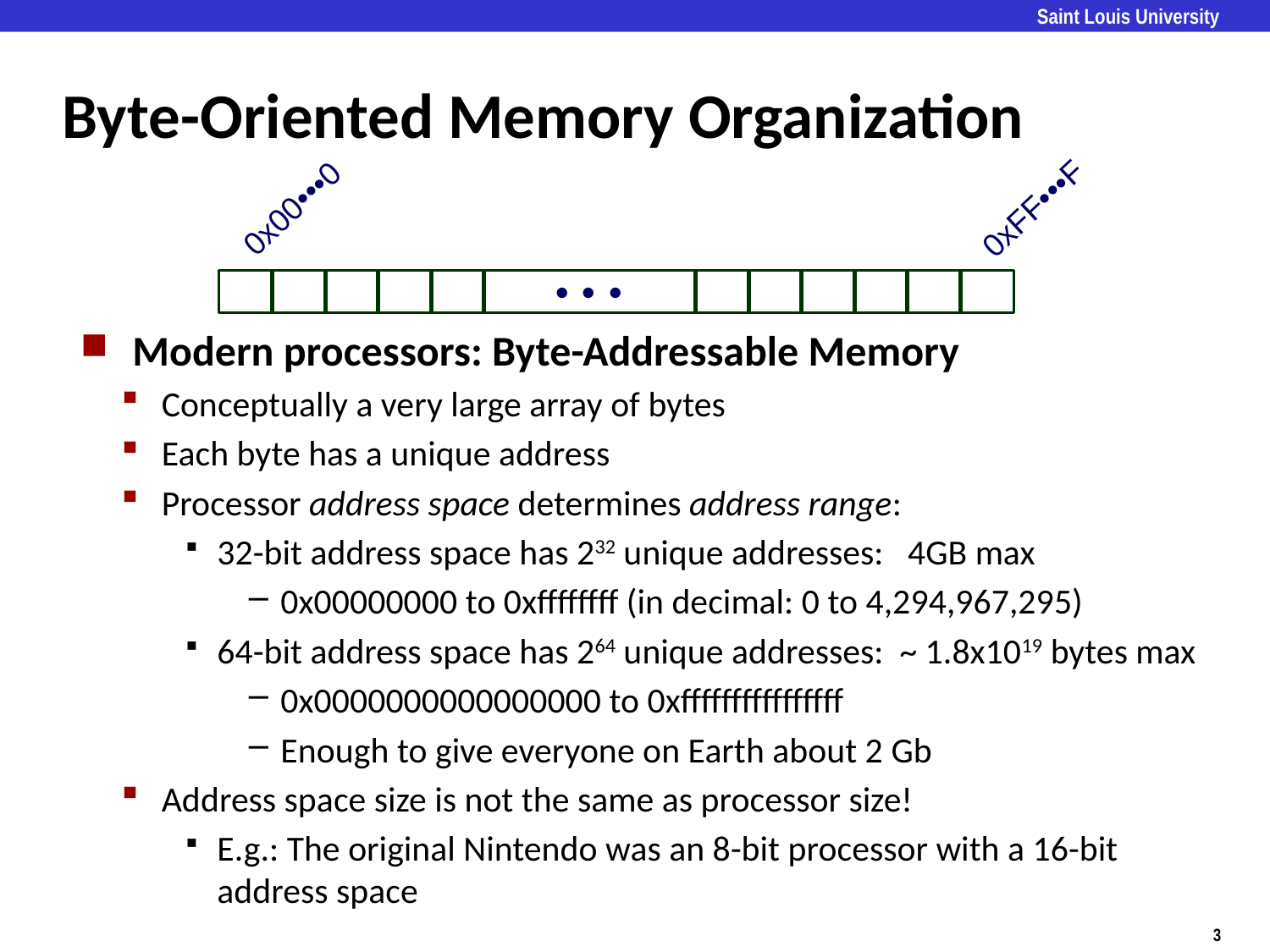

# Byte-Oriented Memory Organization
0x00•••0
0xFF•••F
• • •

Modern processors: Byte-Addressable Memory
Conceptually a very large array of bytes
Each byte has a unique address
Processor address space determines address range:
32-bit address space has 232 unique addresses:   4GB max
0x00000000 to 0xffffffff (in decimal: 0 to 4,294,967,295)
64-bit address space has 264 unique addresses:  ~ 1.8x1019 bytes max
0x0000000000000000 to 0xffffffffffffffff
Enough to give everyone on Earth about 2 Gb
Address space size is not the same as processor size!
E.g.: The original Nintendo was an 8-bit processor with a 16-bit address space